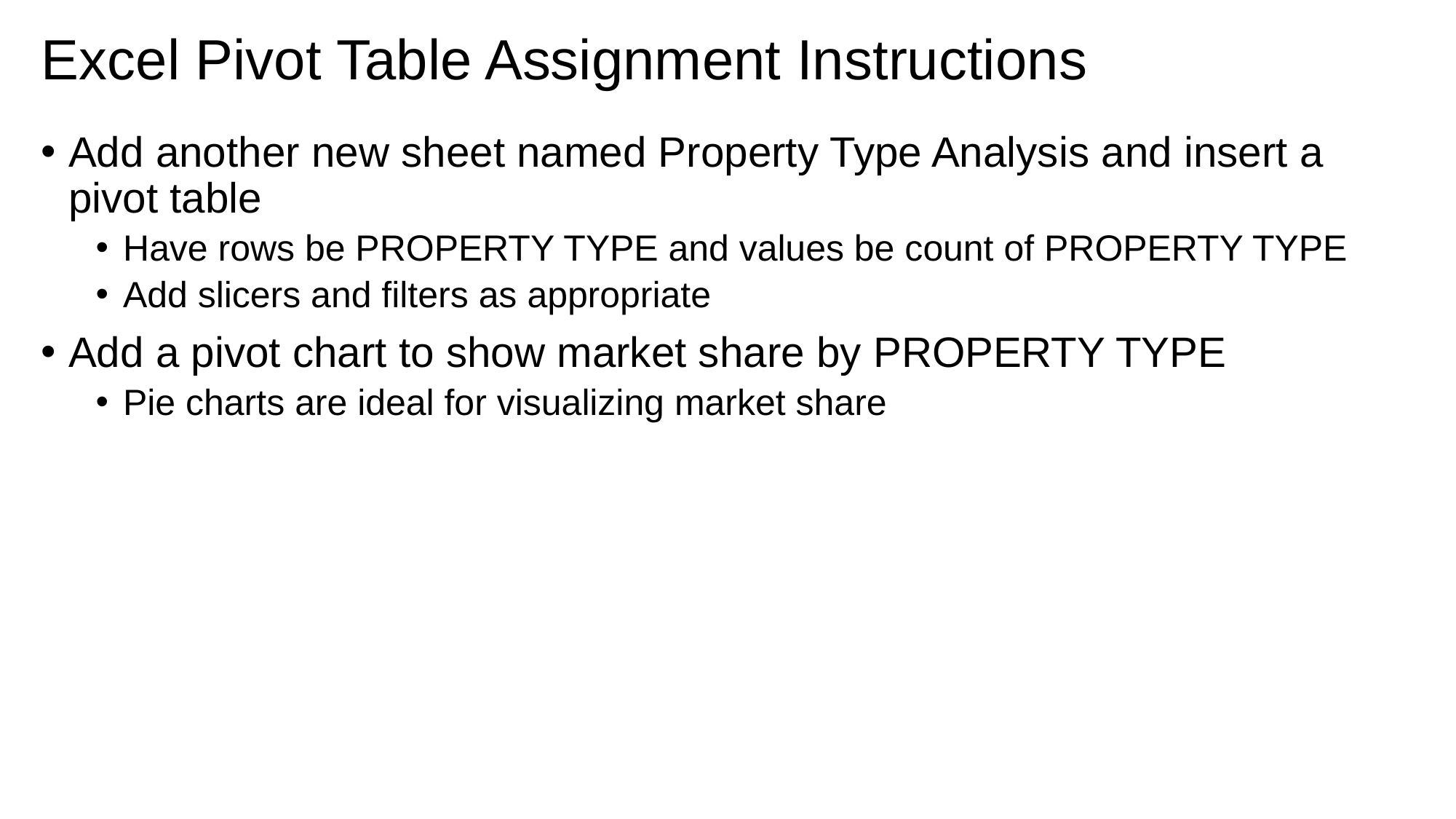

# Excel Pivot Table Assignment Instructions
Add another new sheet named Property Type Analysis and insert a pivot table
Have rows be PROPERTY TYPE and values be count of PROPERTY TYPE
Add slicers and filters as appropriate
Add a pivot chart to show market share by PROPERTY TYPE
Pie charts are ideal for visualizing market share